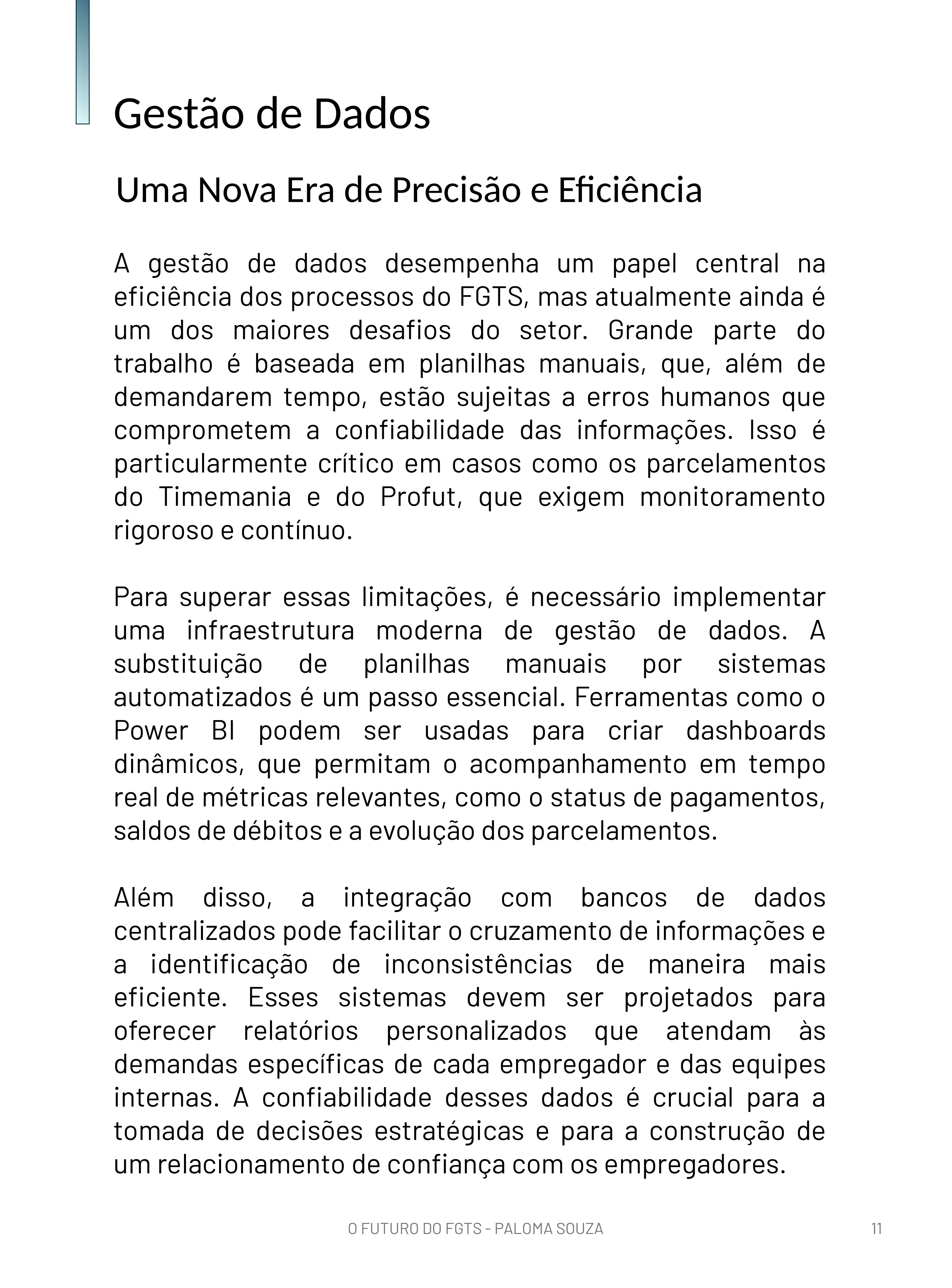

Gestão de Dados

Uma Nova Era de Precisão e Eficiência
A gestão de dados desempenha um papel central na eficiência dos processos do FGTS, mas atualmente ainda é um dos maiores desafios do setor. Grande parte do trabalho é baseada em planilhas manuais, que, além de demandarem tempo, estão sujeitas a erros humanos que comprometem a confiabilidade das informações. Isso é particularmente crítico em casos como os parcelamentos do Timemania e do Profut, que exigem monitoramento rigoroso e contínuo.

Para superar essas limitações, é necessário implementar uma infraestrutura moderna de gestão de dados. A substituição de planilhas manuais por sistemas automatizados é um passo essencial. Ferramentas como o Power BI podem ser usadas para criar dashboards dinâmicos, que permitam o acompanhamento em tempo real de métricas relevantes, como o status de pagamentos, saldos de débitos e a evolução dos parcelamentos.

Além disso, a integração com bancos de dados centralizados pode facilitar o cruzamento de informações e a identificação de inconsistências de maneira mais eficiente. Esses sistemas devem ser projetados para oferecer relatórios personalizados que atendam às demandas específicas de cada empregador e das equipes internas. A confiabilidade desses dados é crucial para a tomada de decisões estratégicas e para a construção de um relacionamento de confiança com os empregadores.

O FUTURO DO FGTS - PALOMA SOUZA
11